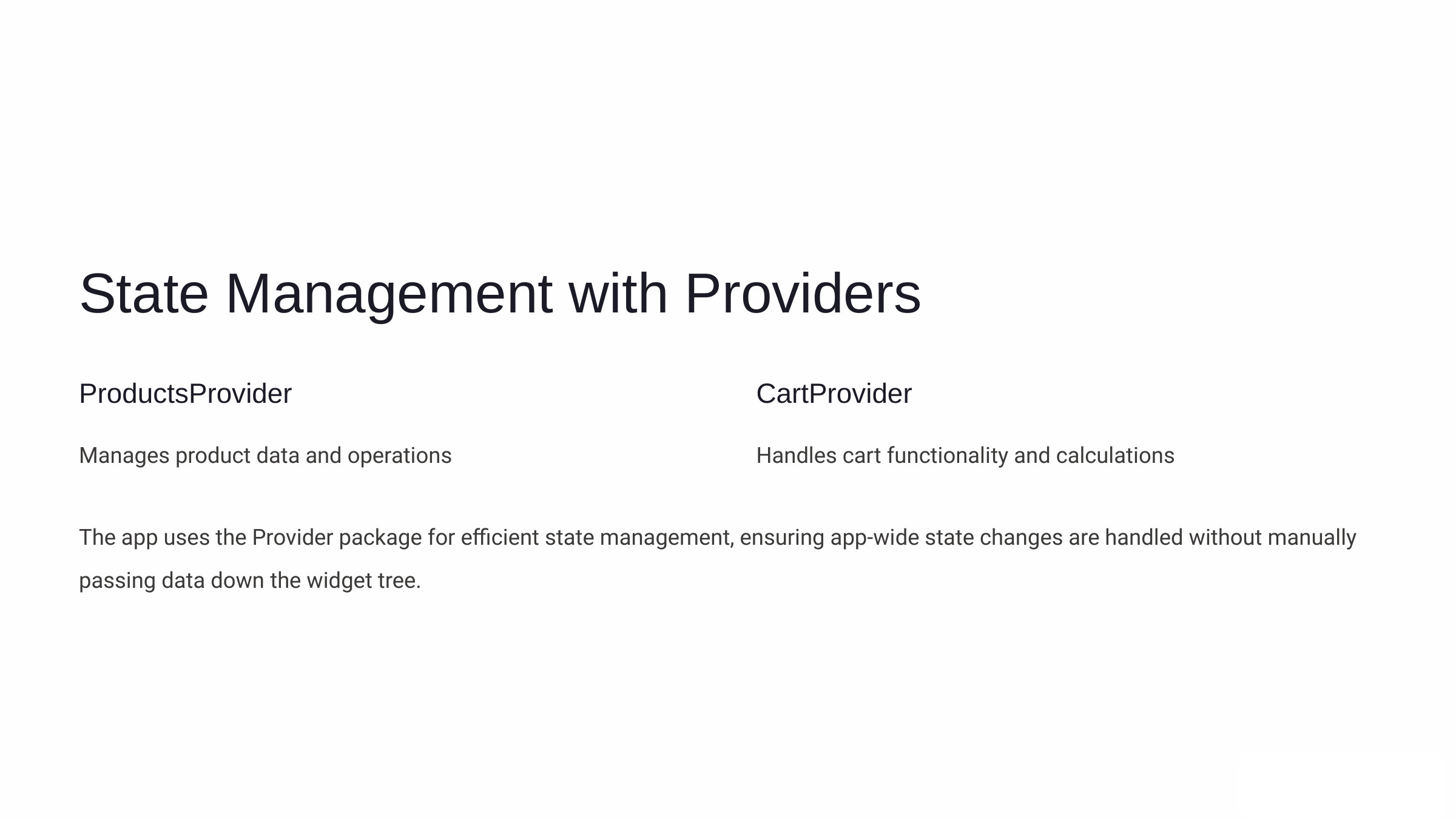

State Management with Providers
ProductsProvider
CartProvider
Manages product data and operations
Handles cart functionality and calculations
The app uses the Provider package for efficient state management, ensuring app-wide state changes are handled without manually passing data down the widget tree.